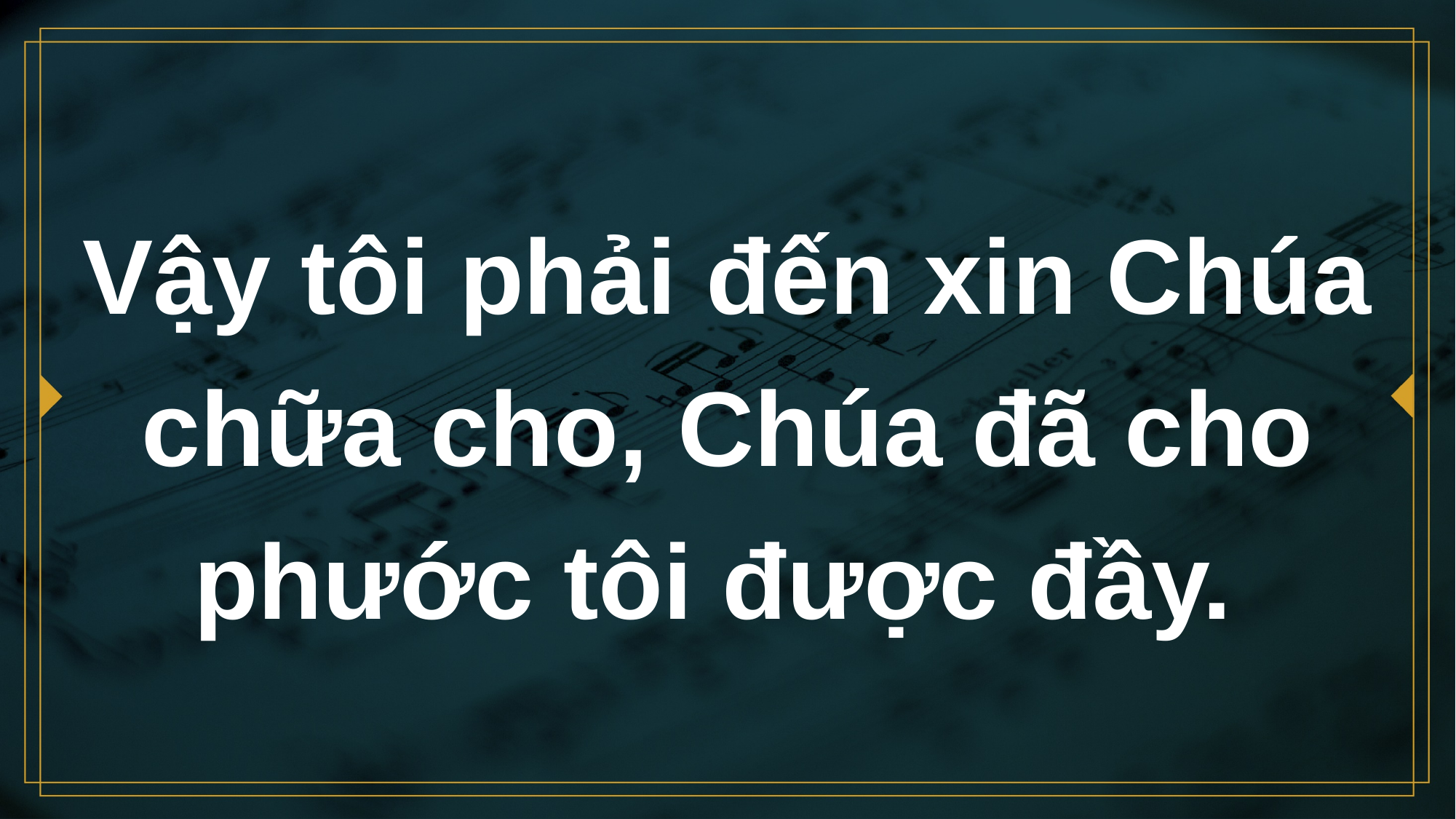

# Vậy tôi phải đến xin Chúa chữa cho, Chúa đã cho phước tôi được đầy.